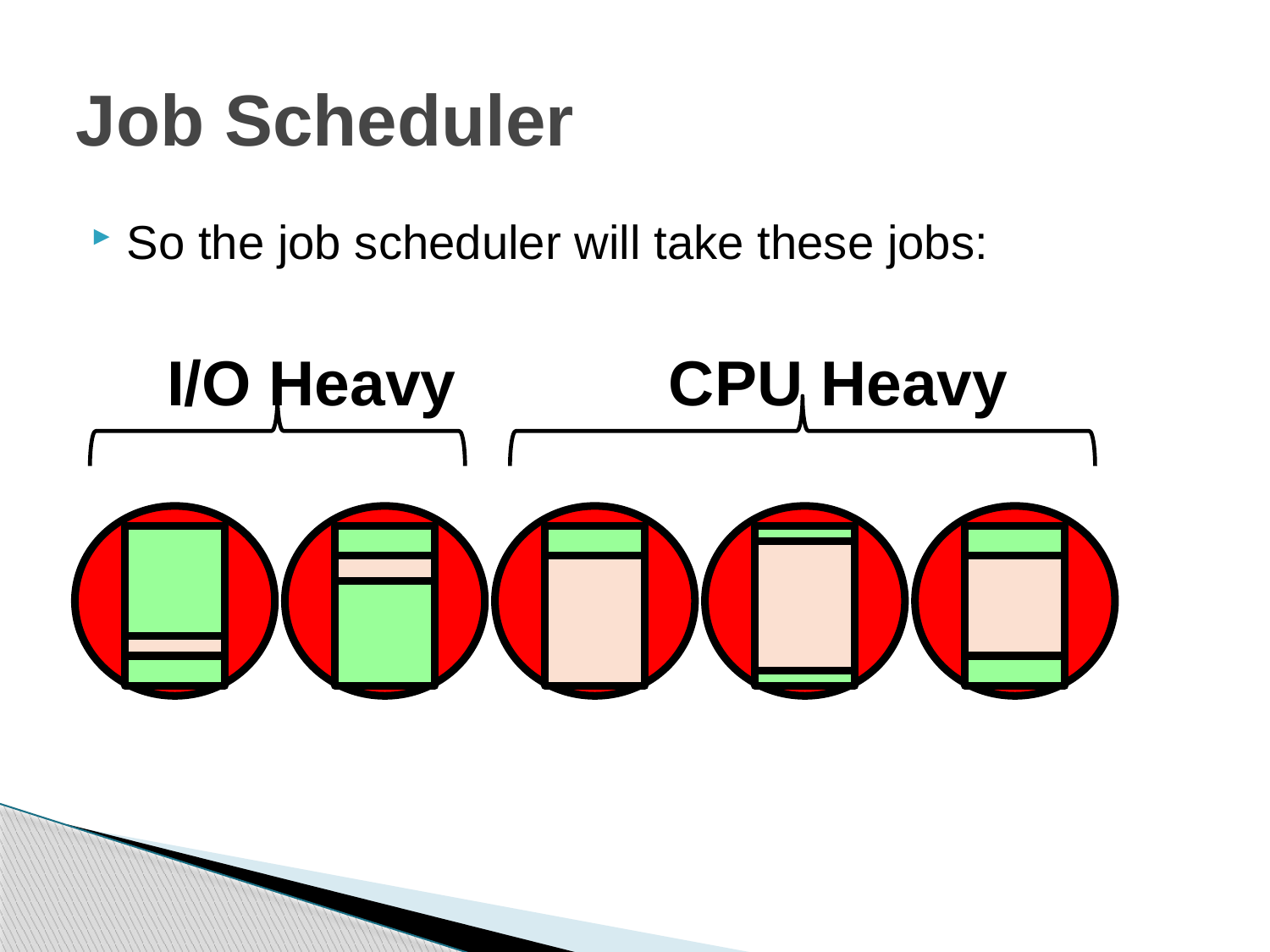

# Job Scheduler

So the job scheduler will take these jobs:

CPU Heavy
I/O Heavy